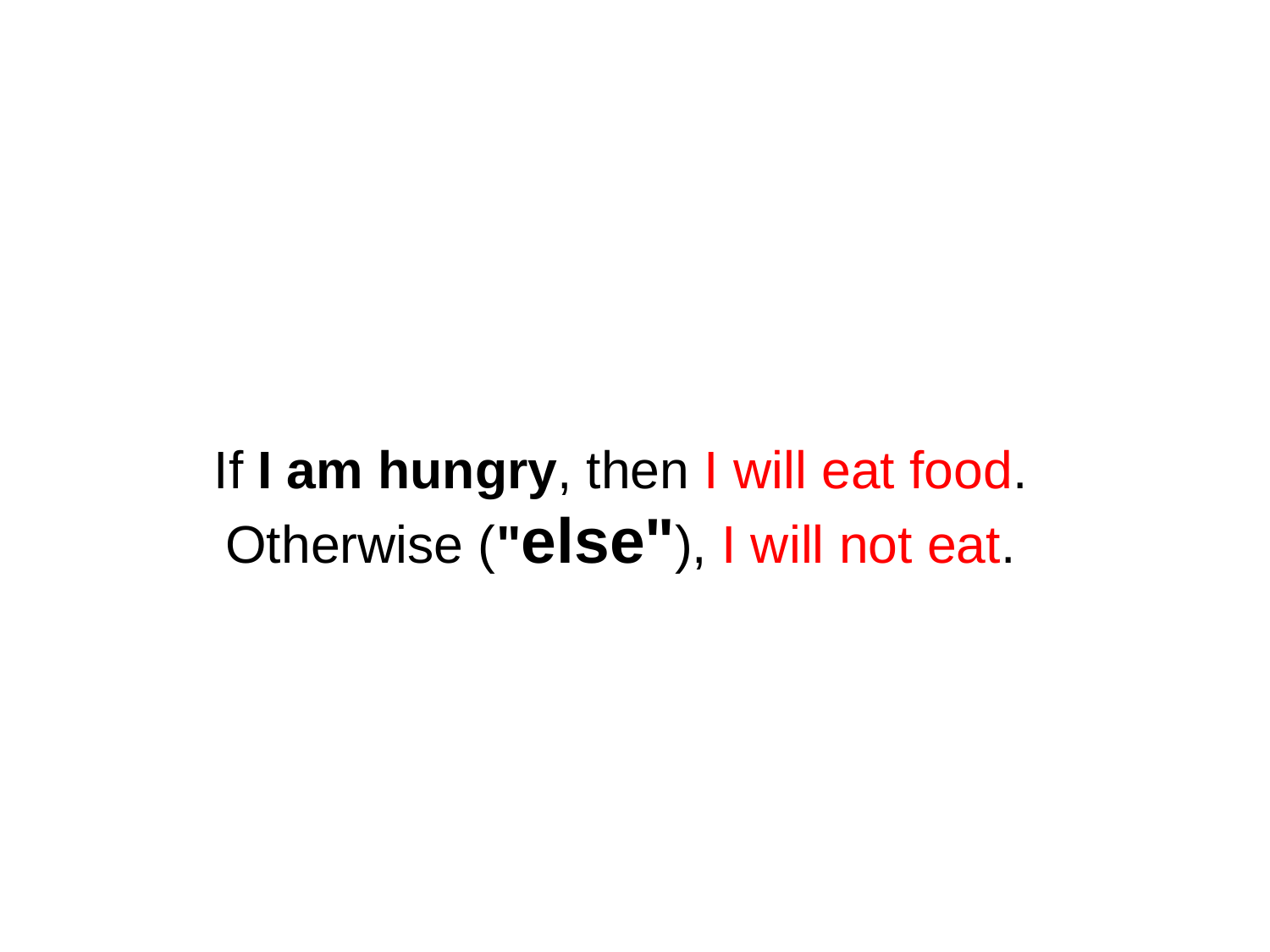

If I am hungry, then I will eat food.
Otherwise ("else"), I will not eat.